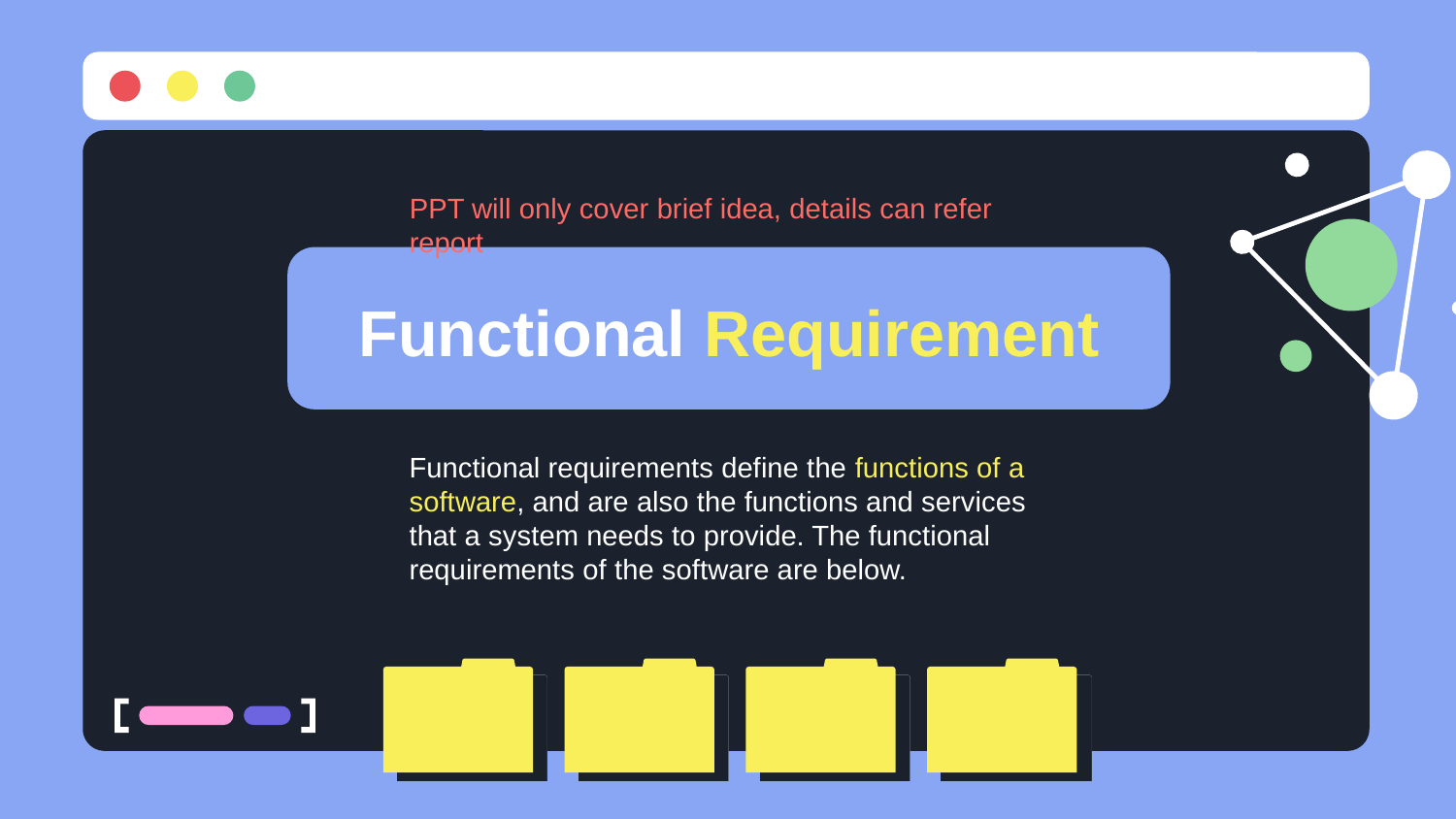

PPT will only cover brief idea, details can refer report

# Functional Requirement
Functional requirements define the functions of a software, and are also the functions and services that a system needs to provide. The functional requirements of the software are below.